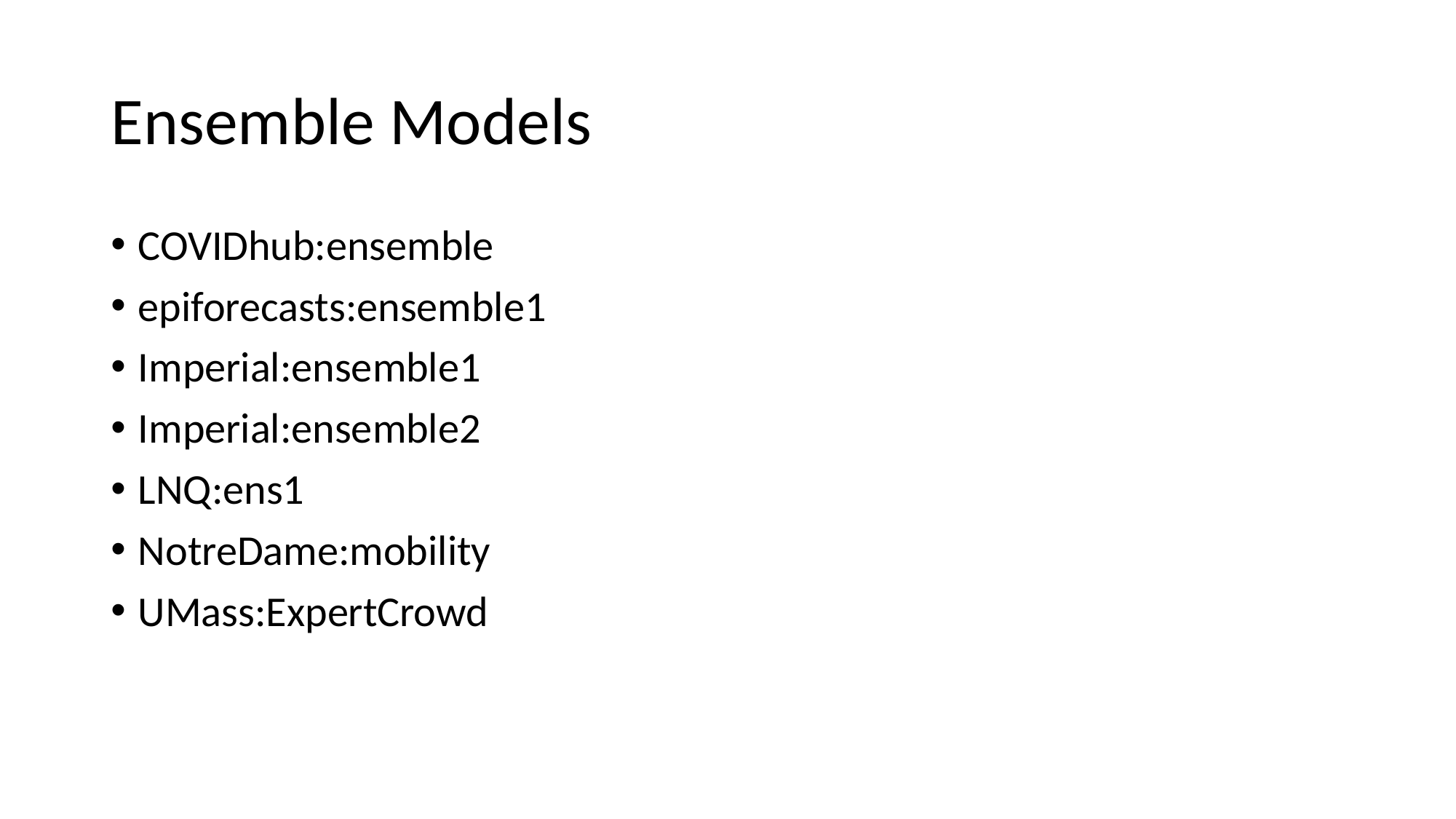

# Ensemble Models
COVIDhub:ensemble
epiforecasts:ensemble1
Imperial:ensemble1
Imperial:ensemble2
LNQ:ens1
NotreDame:mobility
UMass:ExpertCrowd